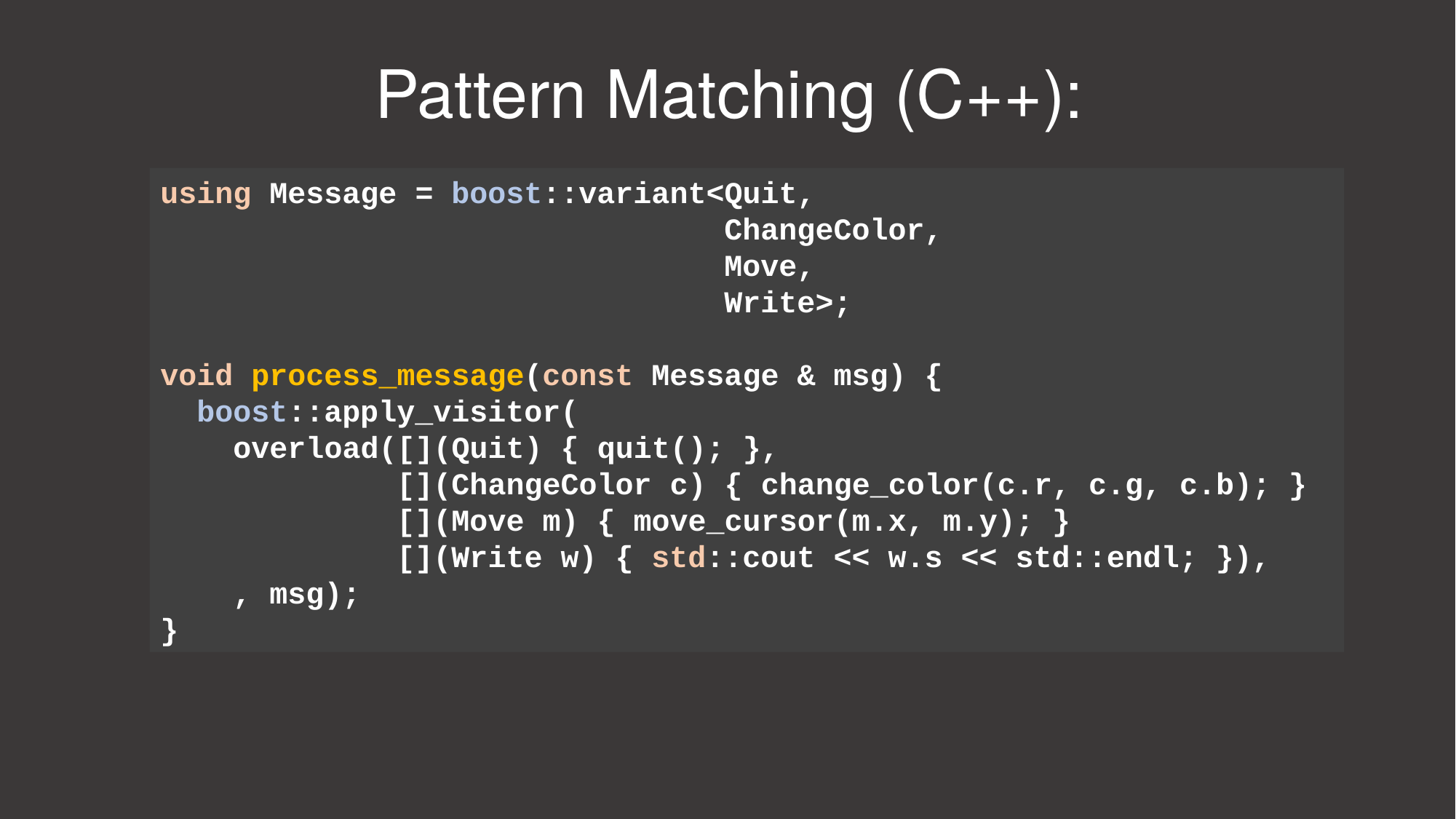

Pattern Matching (C++):
using Message = boost::variant<Quit,
                               ChangeColor,
                               Move,
                               Write>;

void process_message(const Message & msg) {
  boost::apply_visitor(
    overload([](Quit) { quit(); },
             [](ChangeColor c) { change_color(c.r, c.g, c.b); }
             [](Move m) { move_cursor(m.x, m.y); }
             [](Write w) { std::cout << w.s << std::endl; }),
    , msg);
}